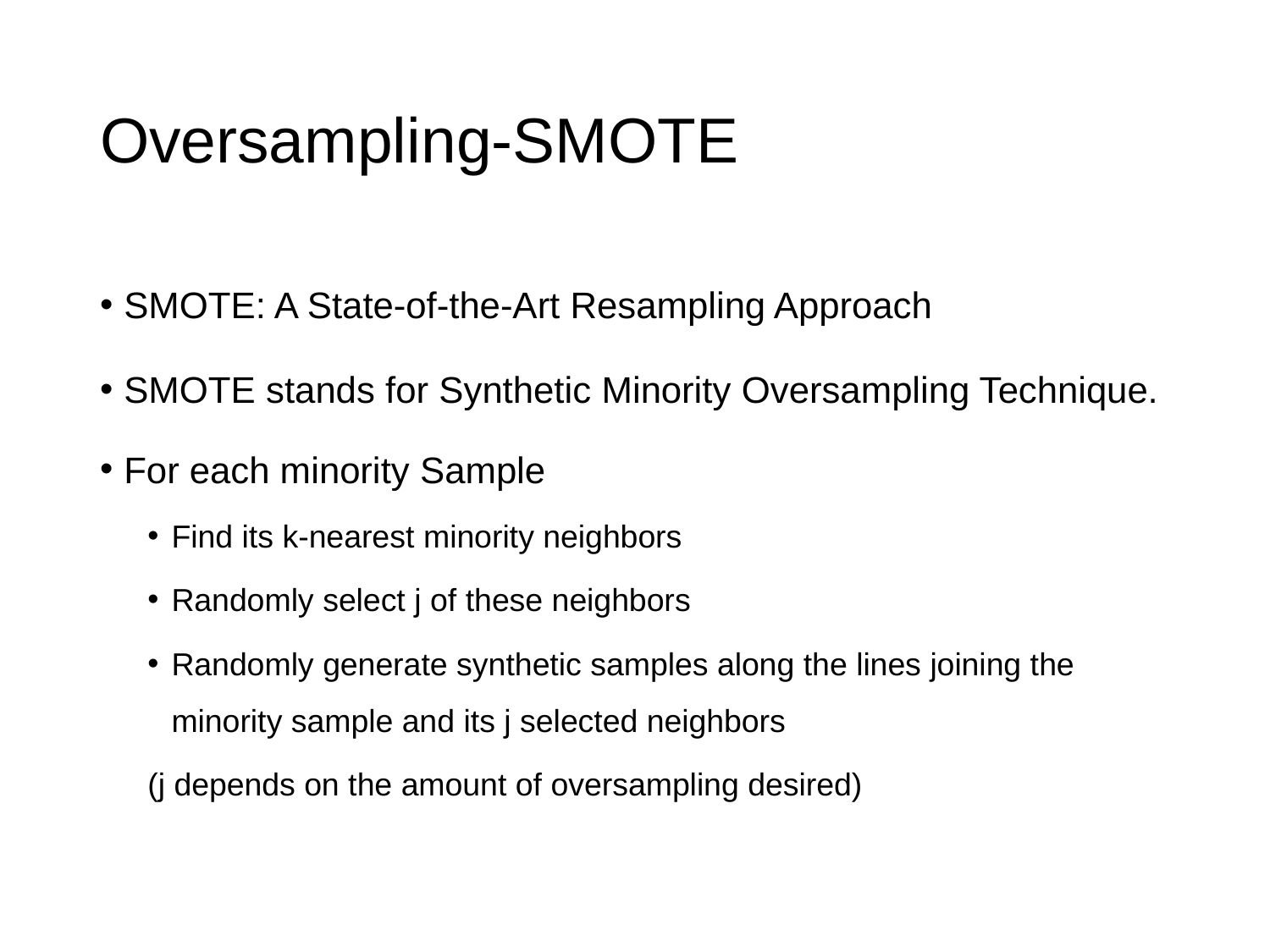

# Oversampling-SMOTE
SMOTE: A State-of-the-Art Resampling Approach
SMOTE stands for Synthetic Minority Oversampling Technique.
For each minority Sample
Find its k-nearest minority neighbors
Randomly select j of these neighbors
Randomly generate synthetic samples along the lines joining the minority sample and its j selected neighbors
(j depends on the amount of oversampling desired)